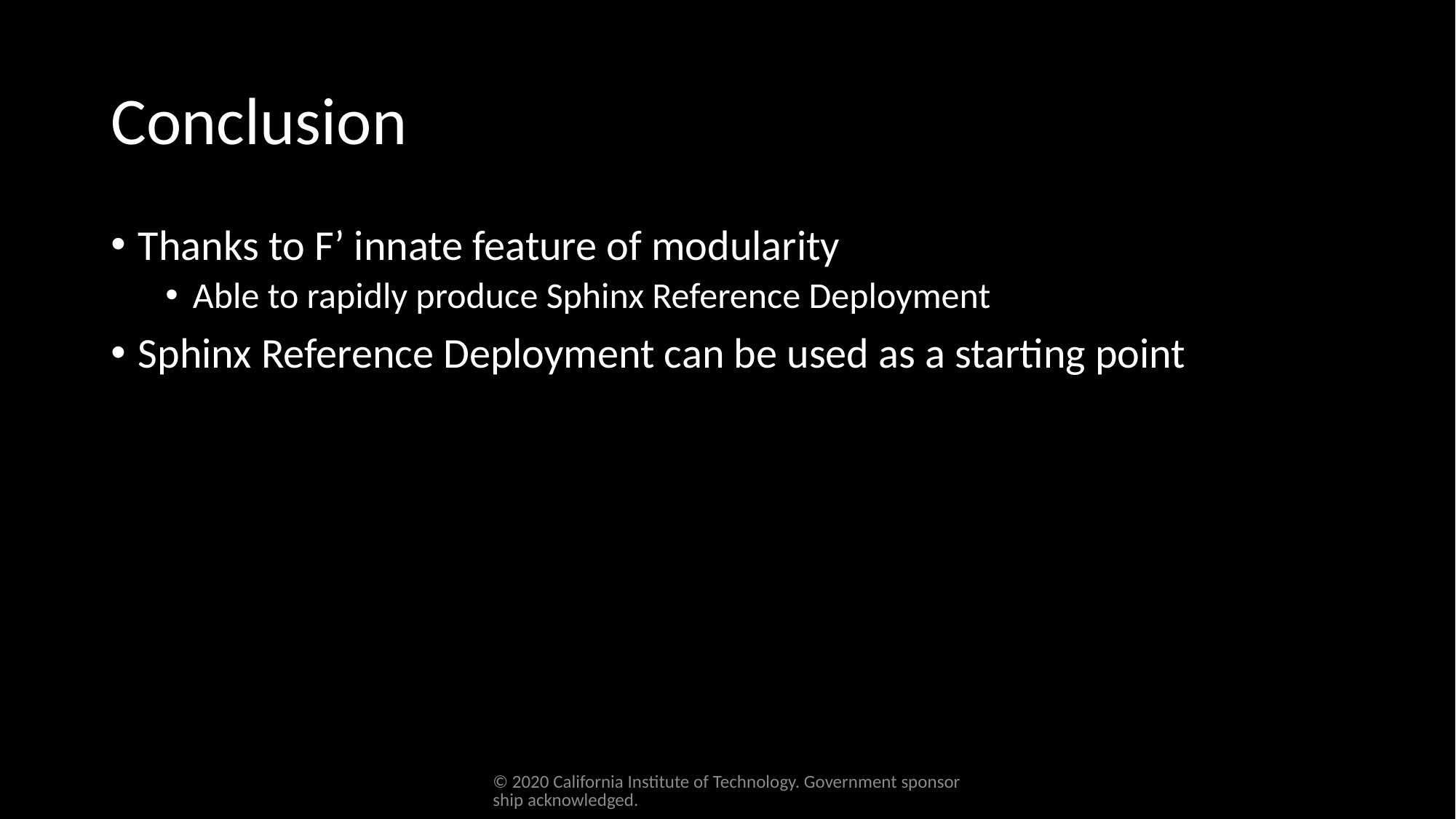

# Conclusion
Thanks to F’ innate feature of modularity
Able to rapidly produce Sphinx Reference Deployment
Sphinx Reference Deployment can be used as a starting point
© 2020 California Institute of Technology. Government sponsorship acknowledged.